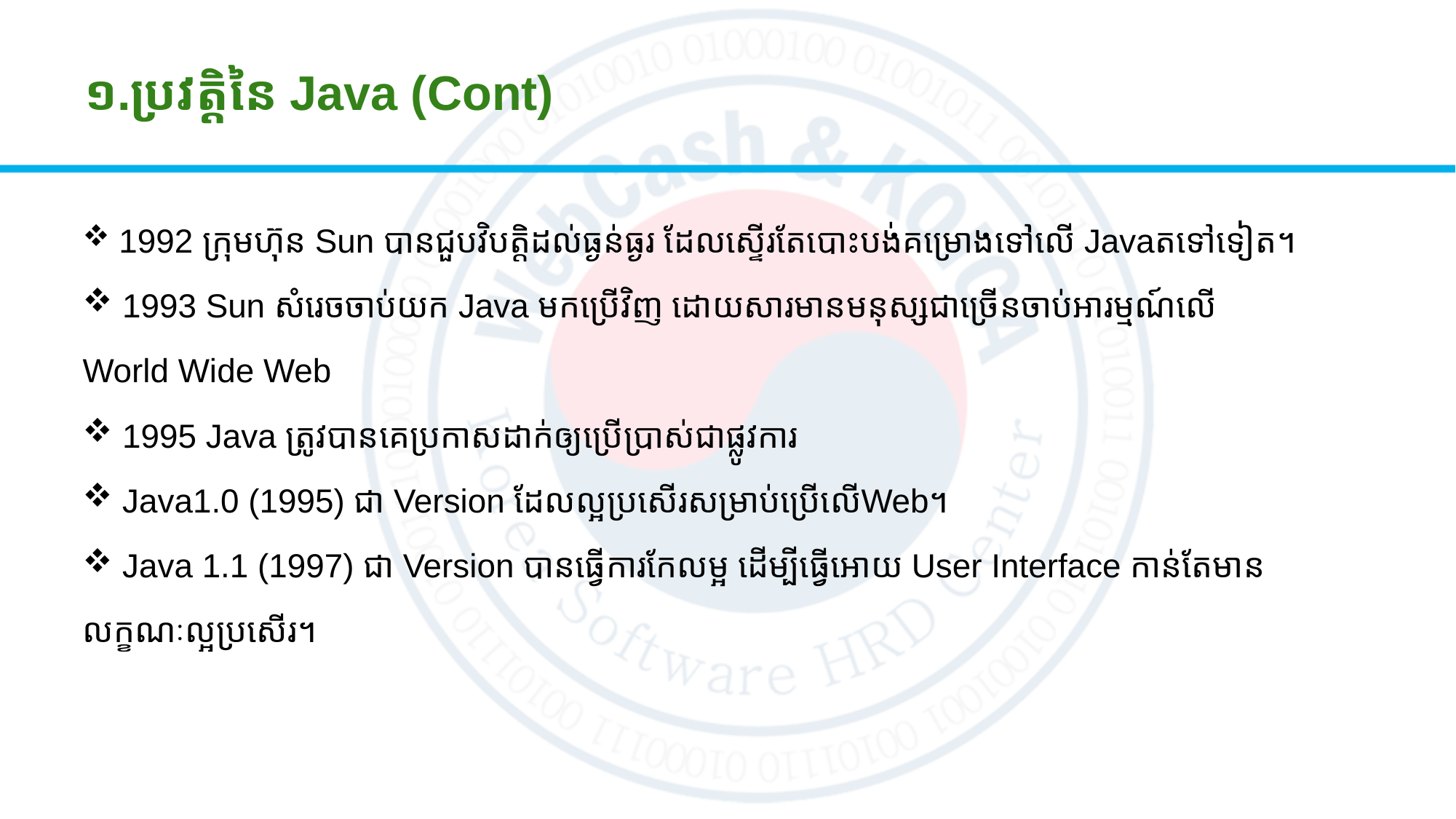

# ១.ប្រវត្តិនៃ Java (Cont)
 1992 ក្រុមហ៊ុន Sun បានជួបវិបត្តិ​ដល់ធ្ងន់ធ្ងរ ដែលស្ទើរតែបោះបង់គម្រោងទៅលើ​​ ​Java​តទៅទៀត។
 1993 Sun សំរេចចាប់យក Java មកប្រើវិញ ដោយសារមាន​មនុស្សជាច្រើន​ចាប់អារម្មណ៍លើ
World Wide Web
 1995​ Java​ ត្រូវបាន​គេប្រកាស​ដាក់​ឲ្យ​ប្រើប្រាស់ជាផ្លូវការ
 Java1.0 (1995) ជា Version ដែលល្អប្រសើរសម្រាប់ប្រើលើWeb។
 Java 1.1 (1997) ជា Version បានធ្វើការកែលម្អ ដើម្បីធ្វើអោយ​ User Interface កាន់តែមាន
លក្ខណៈល្អប្រសើរ។